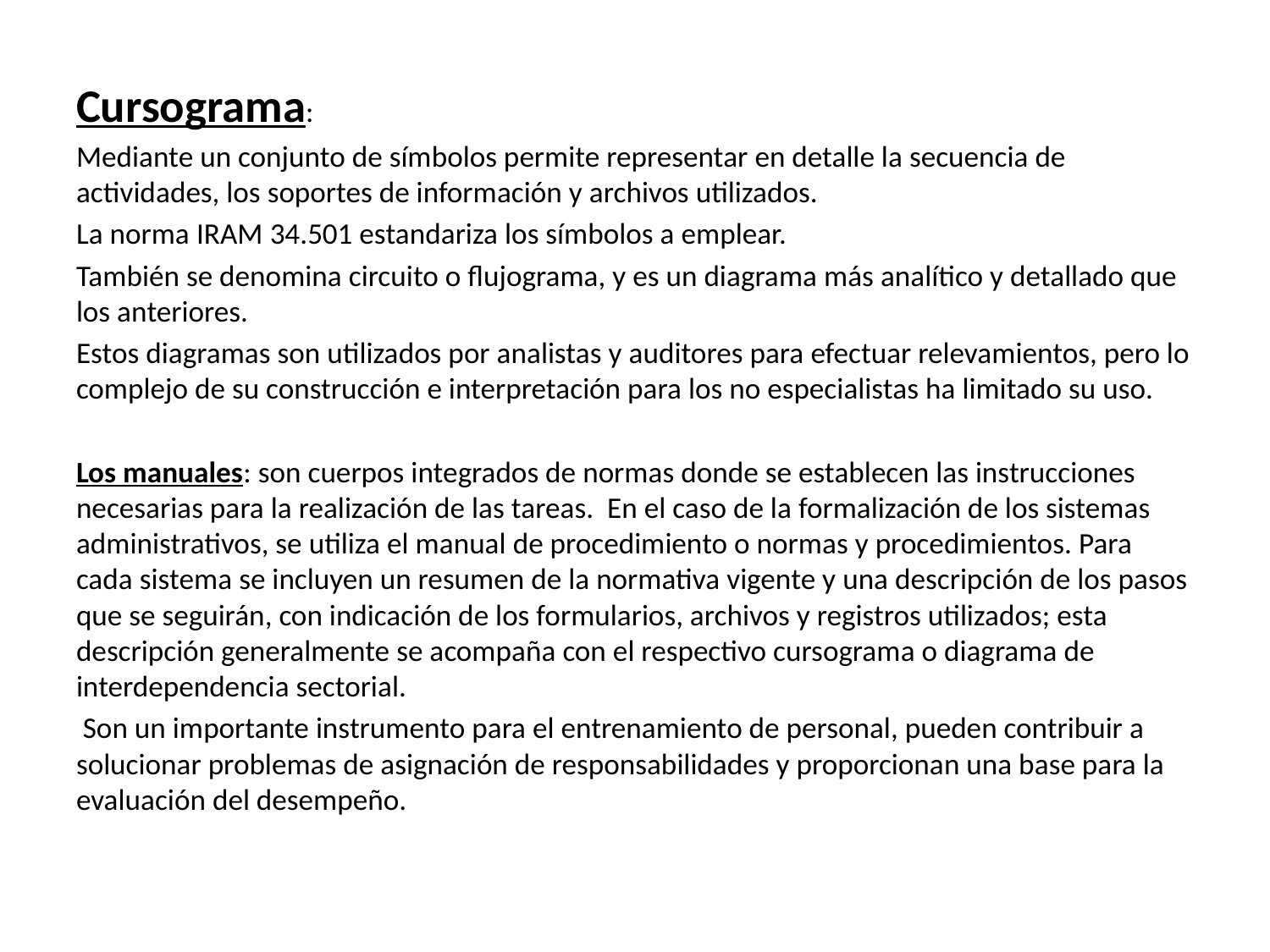

Cursograma:
Mediante un conjunto de símbolos permite representar en detalle la secuencia de actividades, los soportes de información y archivos utilizados.
La norma IRAM 34.501 estandariza los símbolos a emplear.
También se denomina circuito o flujograma, y es un diagrama más analítico y detallado que los anteriores.
Estos diagramas son utilizados por analistas y auditores para efectuar relevamientos, pero lo complejo de su construcción e interpretación para los no especialistas ha limitado su uso.

Los manuales: son cuerpos integrados de normas donde se establecen las instrucciones necesarias para la realización de las tareas.  En el caso de la formalización de los sistemas administrativos, se utiliza el manual de procedimiento o normas y procedimientos. Para cada sistema se incluyen un resumen de la normativa vigente y una descripción de los pasos que se seguirán, con indicación de los formularios, archivos y registros utilizados; esta descripción generalmente se acompaña con el respectivo cursograma o diagrama de interdependencia sectorial.
 Son un importante instrumento para el entrenamiento de personal, pueden contribuir a solucionar problemas de asignación de responsabilidades y proporcionan una base para la evaluación del desempeño.